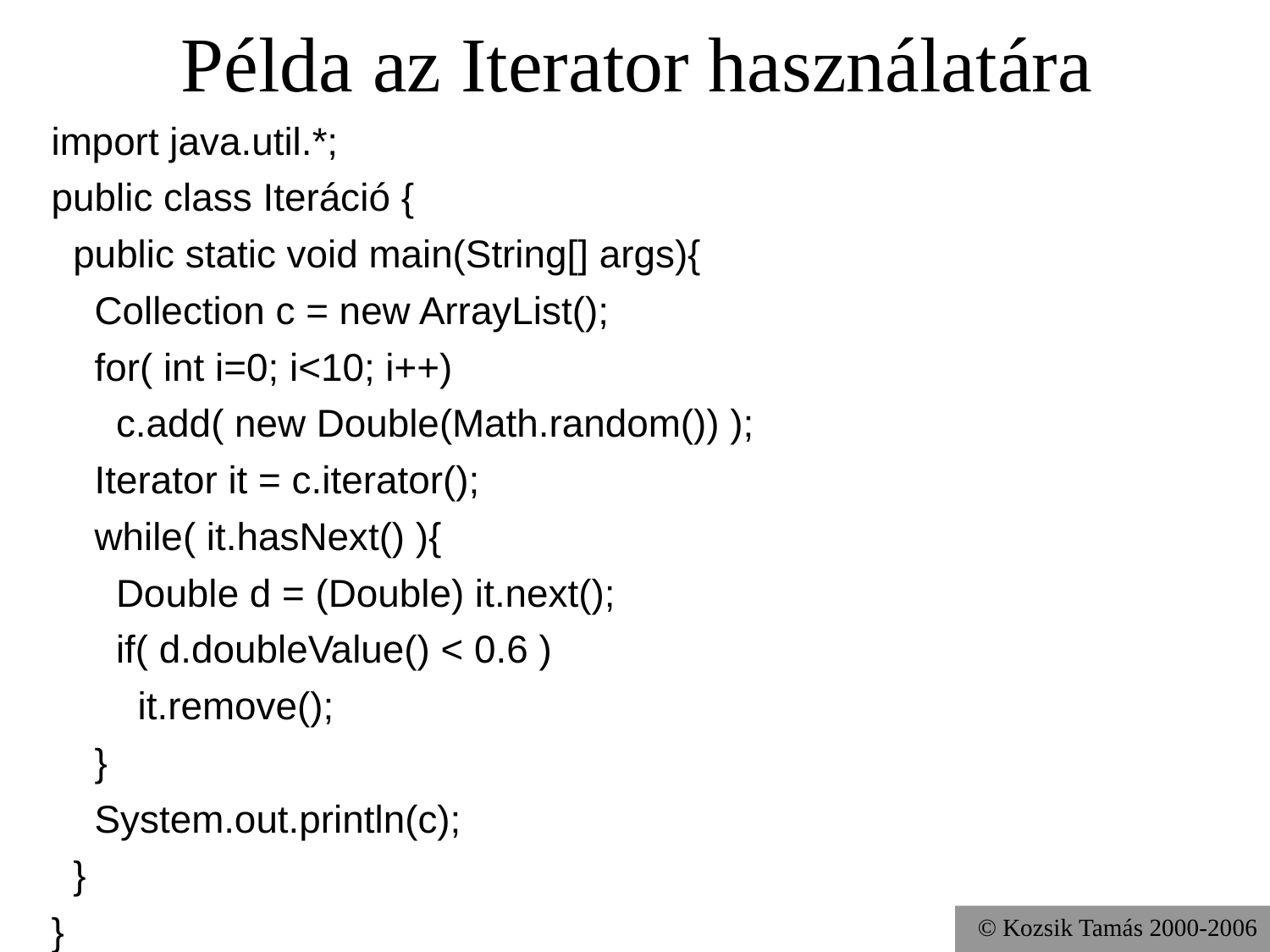

# Példa az Iterator használatára
import java.util.*;
public class Iteráció {
  public static void main(String[] args){
    Collection c = new ArrayList();
    for( int i=0; i<10; i++)
      c.add( new Double(Math.random()) );
    Iterator it = c.iterator();
    while( it.hasNext() ){
      Double d = (Double) it.next();
      if( d.doubleValue() < 0.6 )
        it.remove();
    }
    System.out.println(c);
  }
}